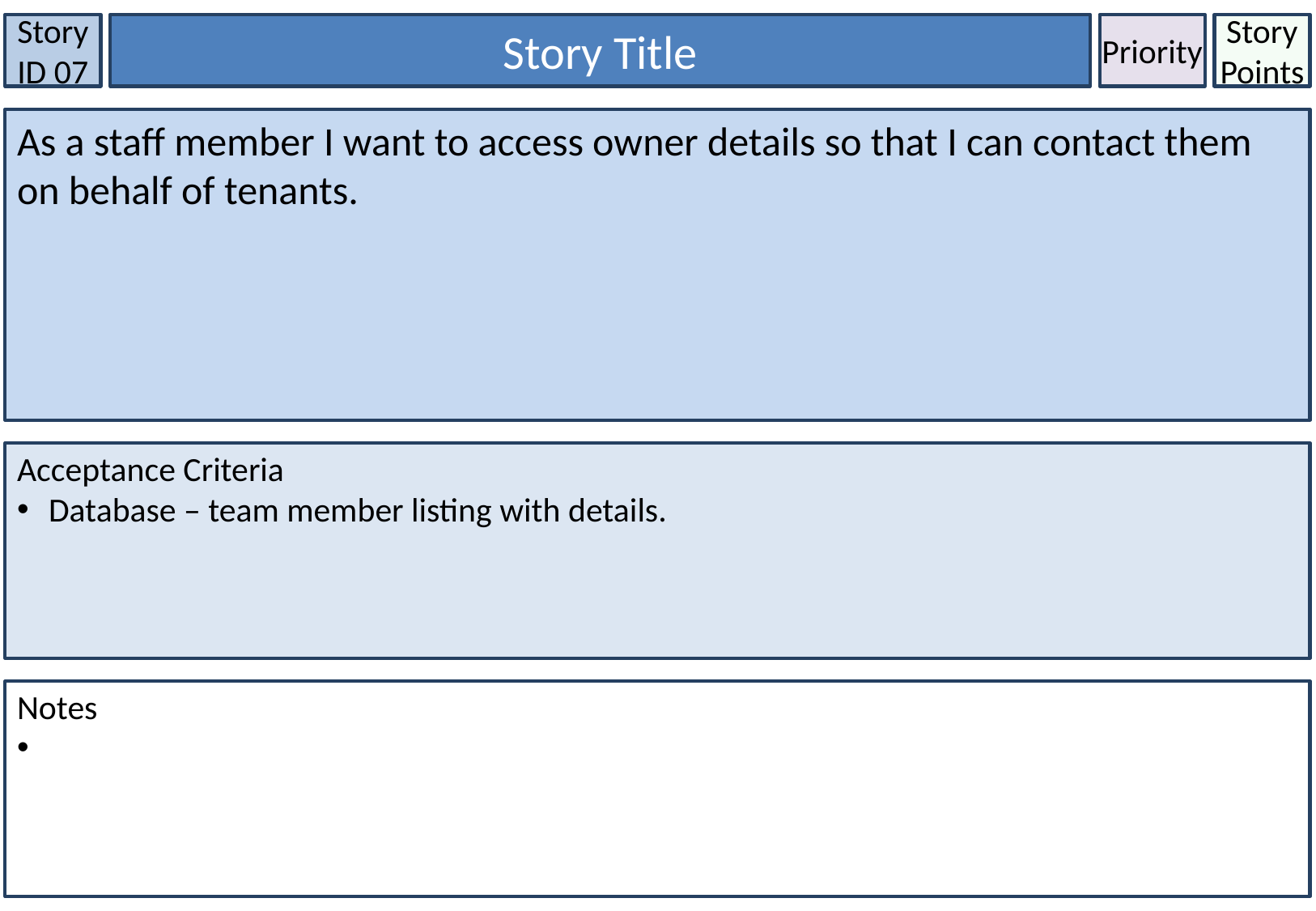

Story ID 07
Story Title
Priority
Story Points
As a staff member I want to access owner details so that I can contact them on behalf of tenants.
Acceptance Criteria
 Database – team member listing with details.
Notes